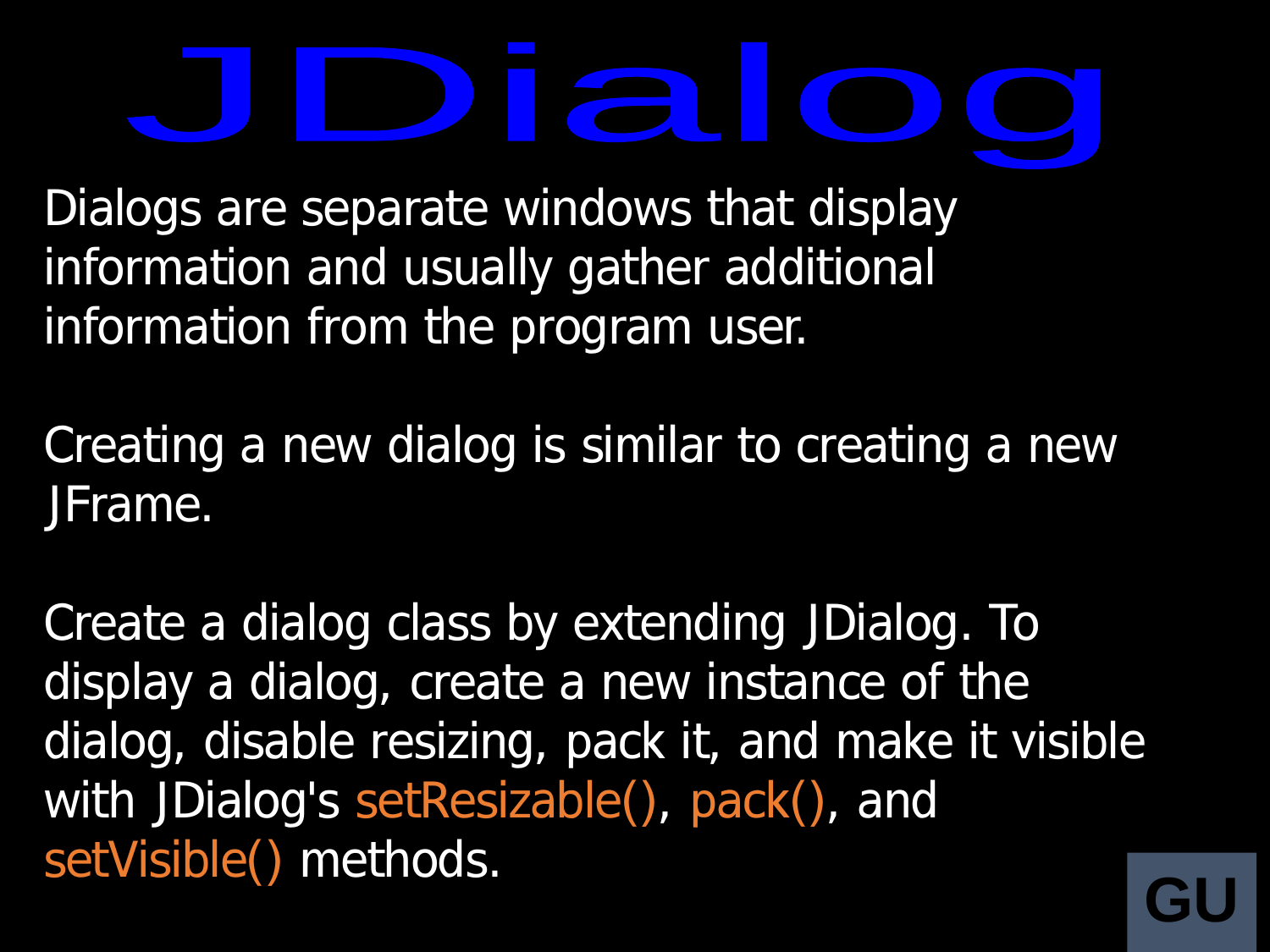

JDialog
Dialogs are separate windows that display information and usually gather additional information from the program user.

Creating a new dialog is similar to creating a new JFrame.

Create a dialog class by extending JDialog. To display a dialog, create a new instance of the dialog, disable resizing, pack it, and make it visible with JDialog's setResizable(), pack(), and setVisible() methods.